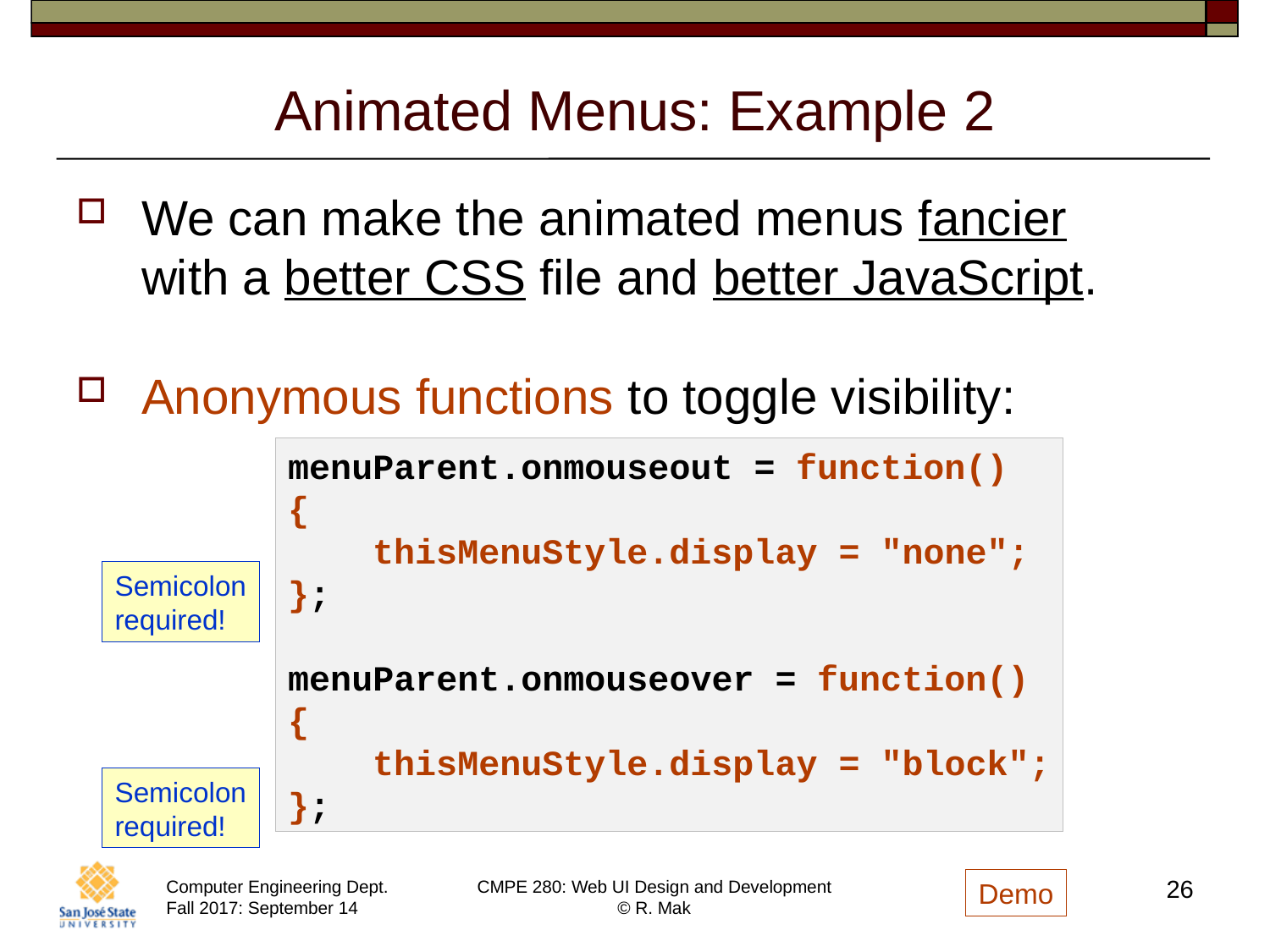

# Animated Menus: Example 2
We can make the animated menus fancier
with a better CSS file and better JavaScript.

Anonymous functions to toggle visibility:
menuParent.onmouseout = function()
{
    thisMenuStyle.display = "none";
};

menuParent.onmouseover = function()
{
    thisMenuStyle.display = "block";
};
Semicolon
required!
Semicolon
required!
26
Demo